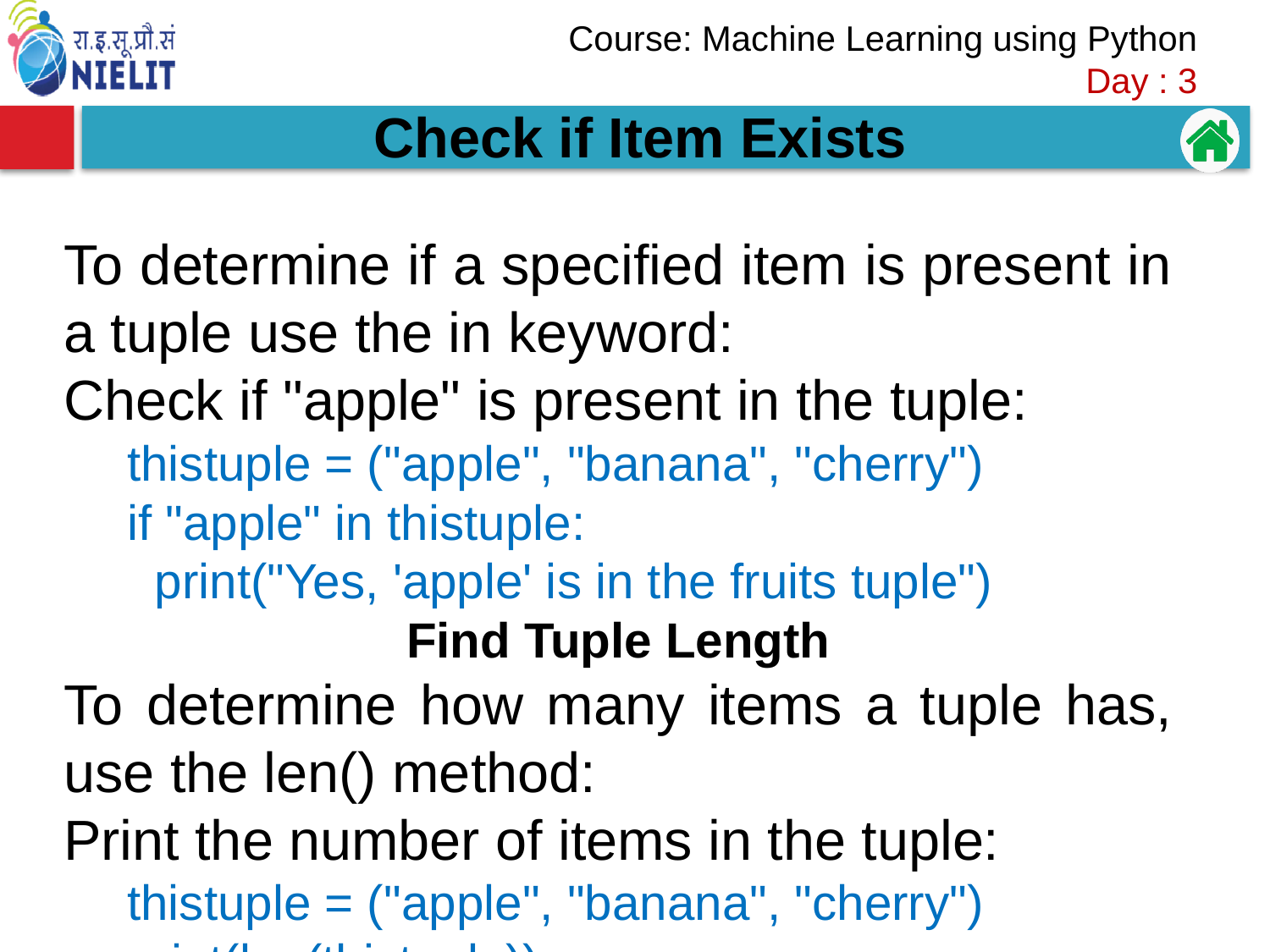

Check if Item Exists
To determine if a specified item is present in a tuple use the in keyword:
Check if "apple" is present in the tuple:
thistuple = ("apple", "banana", "cherry")
if "apple" in thistuple:
  print("Yes, 'apple' is in the fruits tuple")
Find Tuple Length
To determine how many items a tuple has, use the len() method:
Print the number of items in the tuple:
thistuple = ("apple", "banana", "cherry")
print(len(thistuple))